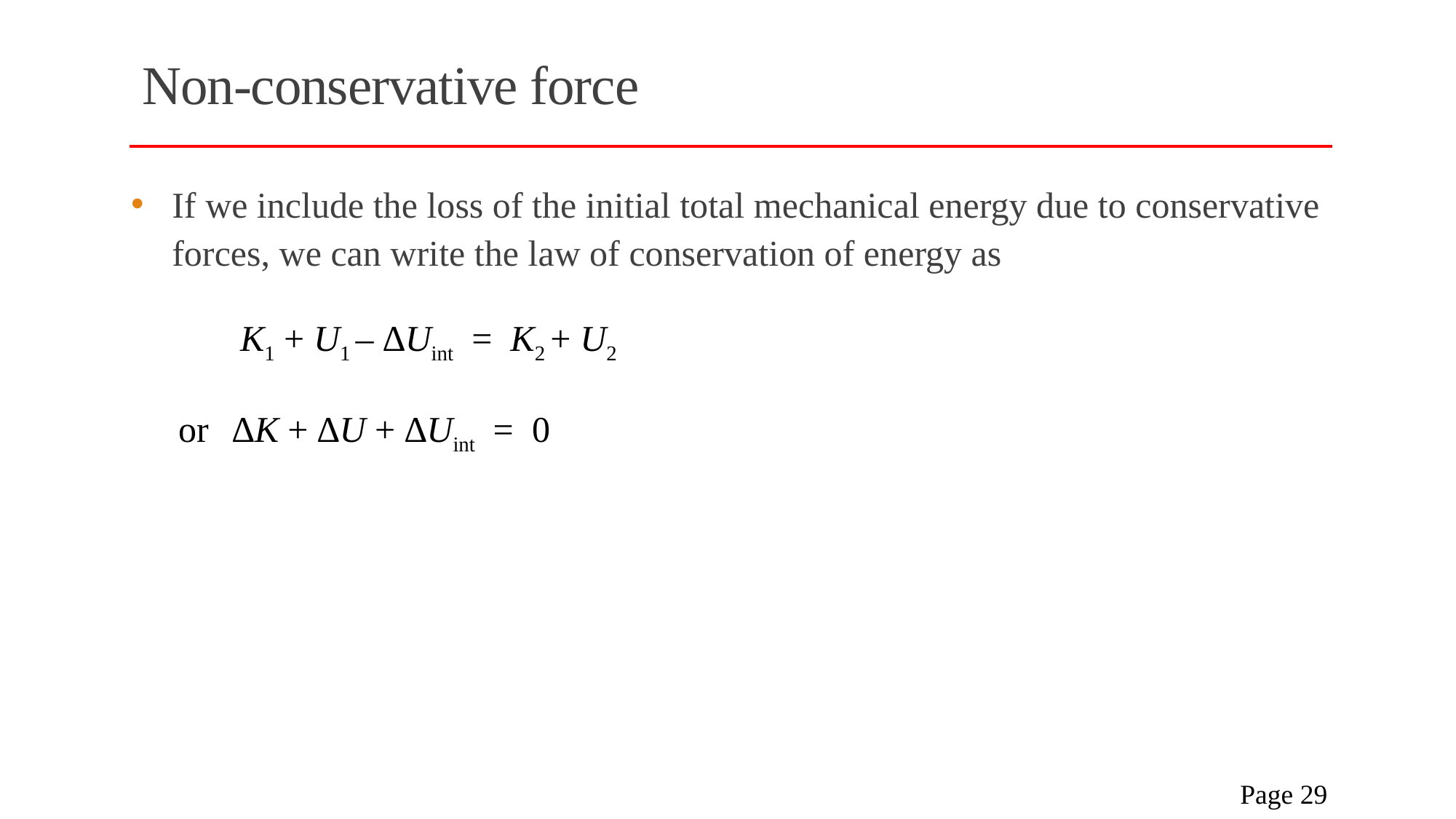

# Non-conservative force
If we include the loss of the initial total mechanical energy due to conservative forces, we can write the law of conservation of energy as
	K1 + U1 – ∆Uint  =  K2 + U2
         or   ∆K + ∆U + ∆Uint  =  0

 Page 29